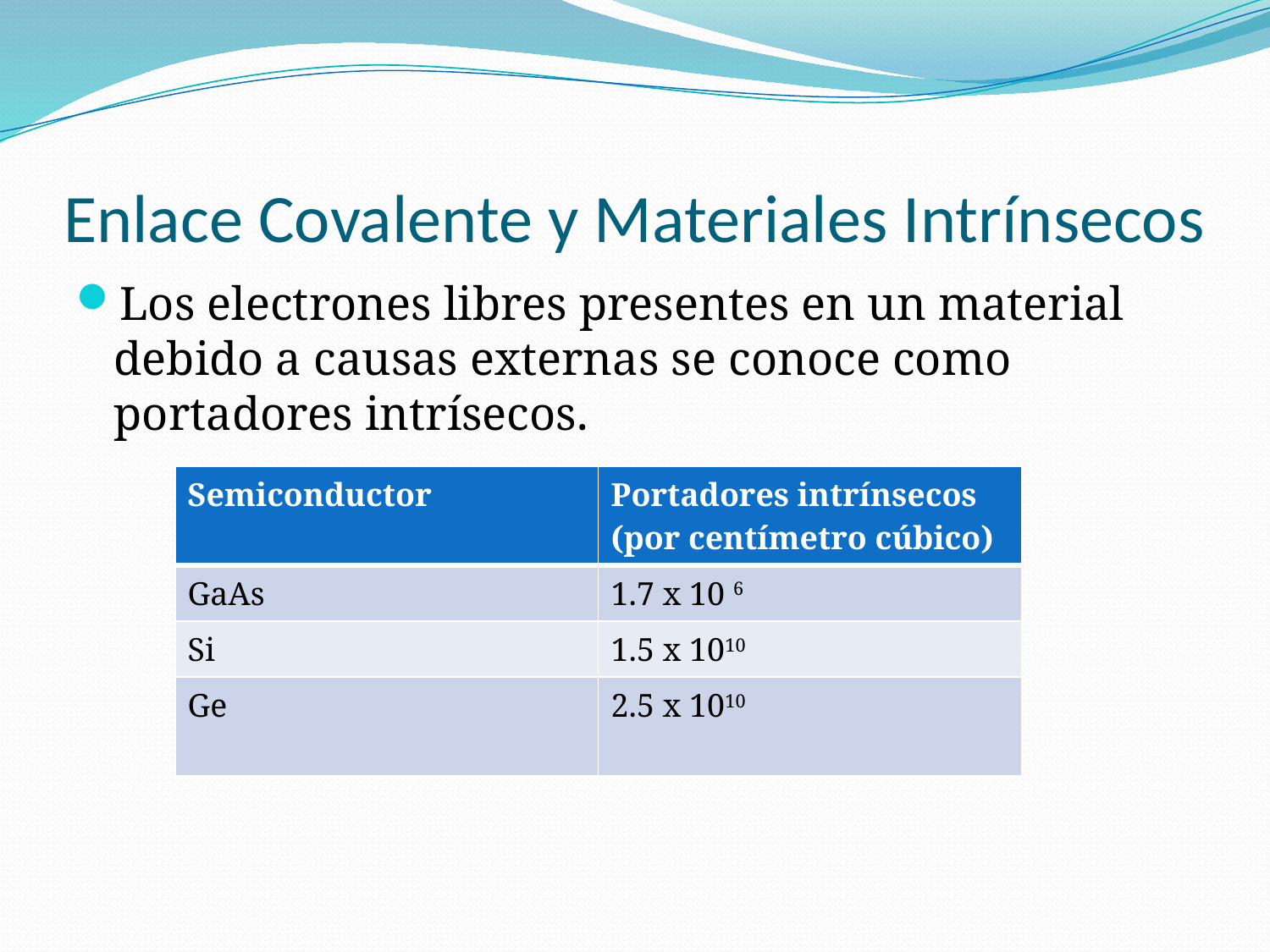

# Enlace Covalente y Materiales Intrínsecos
Los electrones libres presentes en un material debido a causas externas se conoce como portadores intrísecos.
| Semiconductor | Portadores intrínsecos (por centímetro cúbico) |
| --- | --- |
| GaAs | 1.7 x 10 6 |
| Si | 1.5 x 1010 |
| Ge | 2.5 x 1010 |